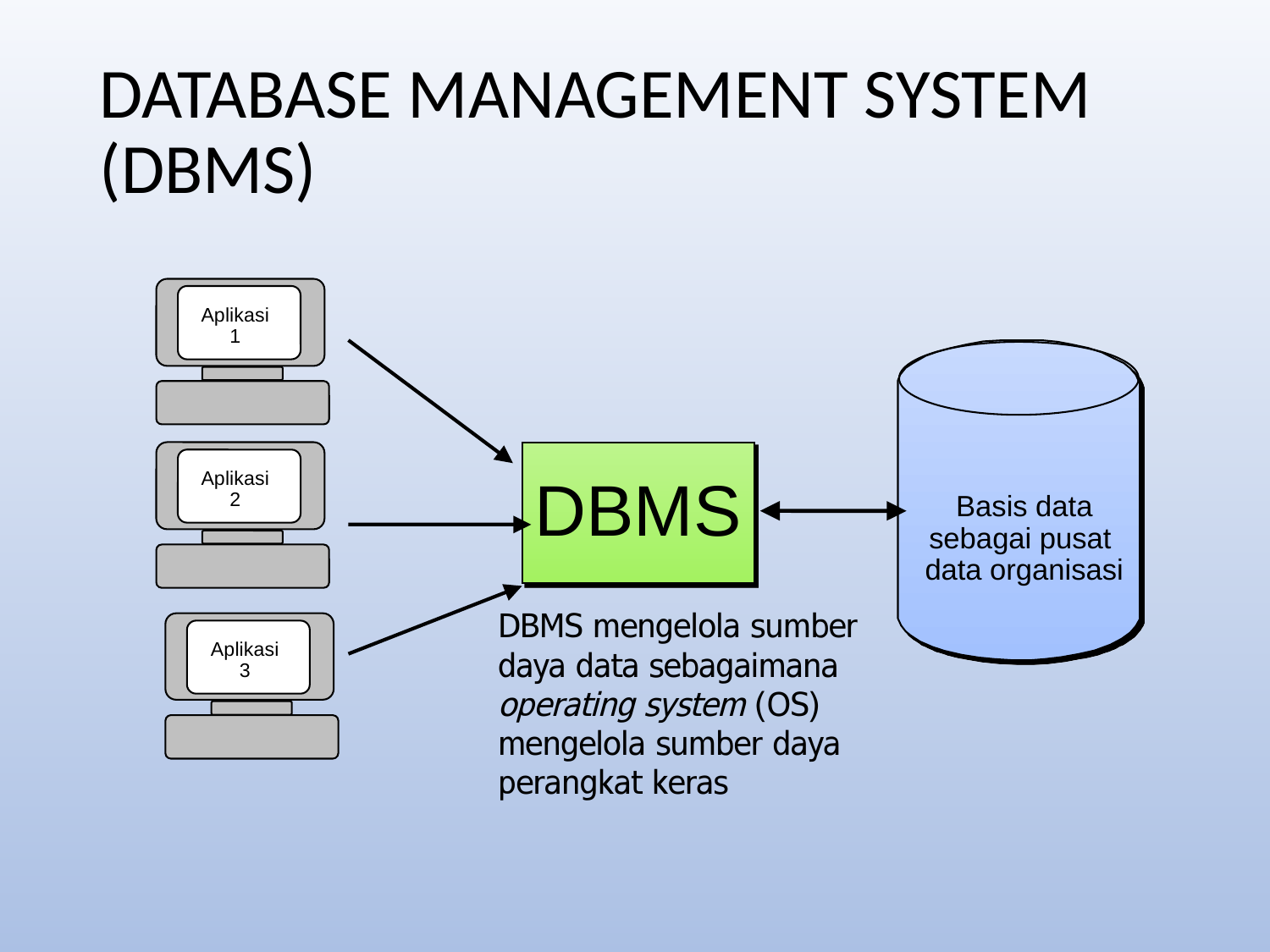

DATABASE MANAGEMENT SYSTEM (DBMS)

Aplikasi
1

Basis data
sebagai pusat
data organisasi
DBMS

Aplikasi
2

Aplikasi
3
DBMS mengelola sumber daya data sebagaimana operating system (OS) mengelola sumber daya perangkat keras